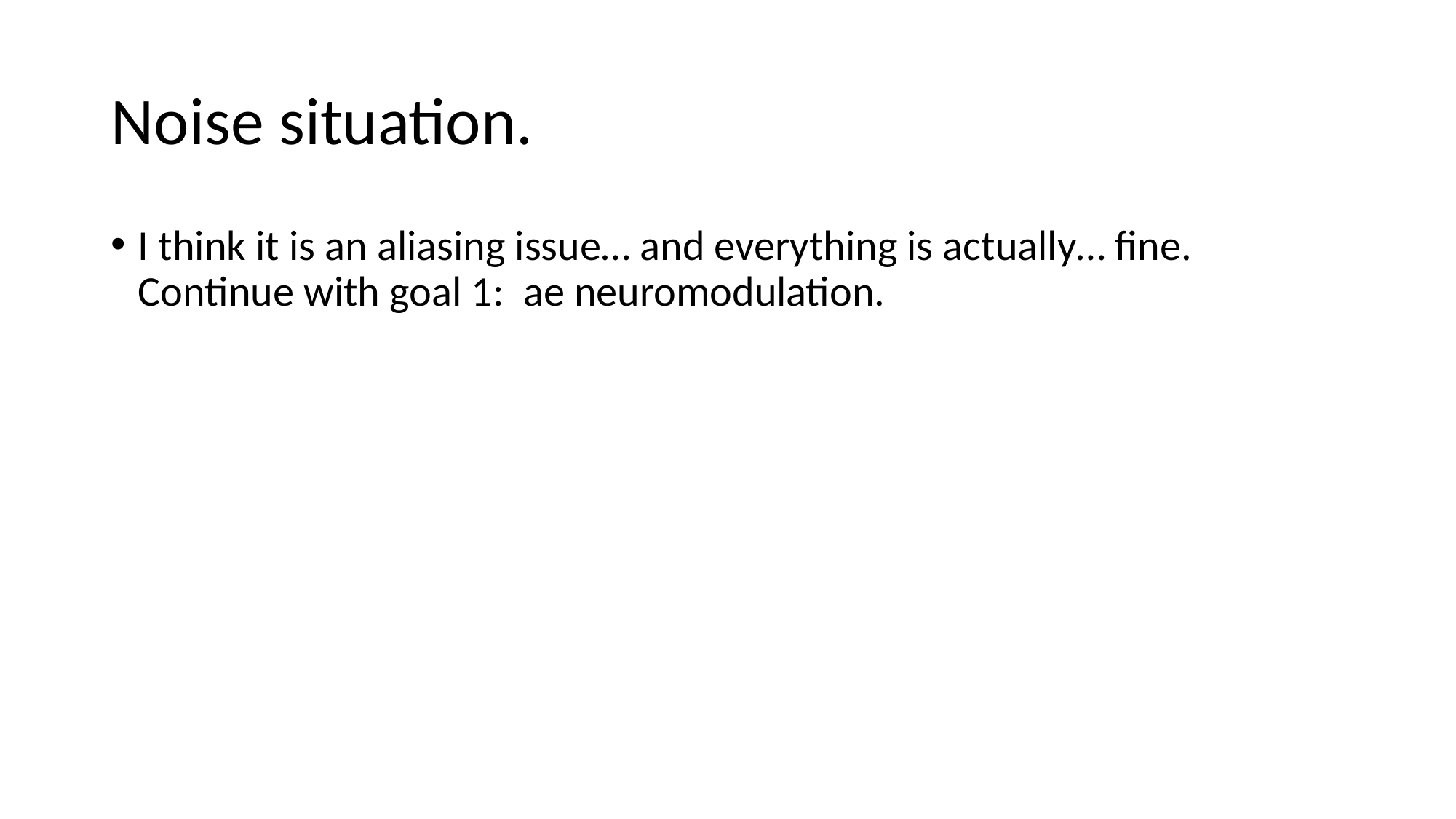

# Noise situation.
I think it is an aliasing issue… and everything is actually… fine. Continue with goal 1:  ae neuromodulation.